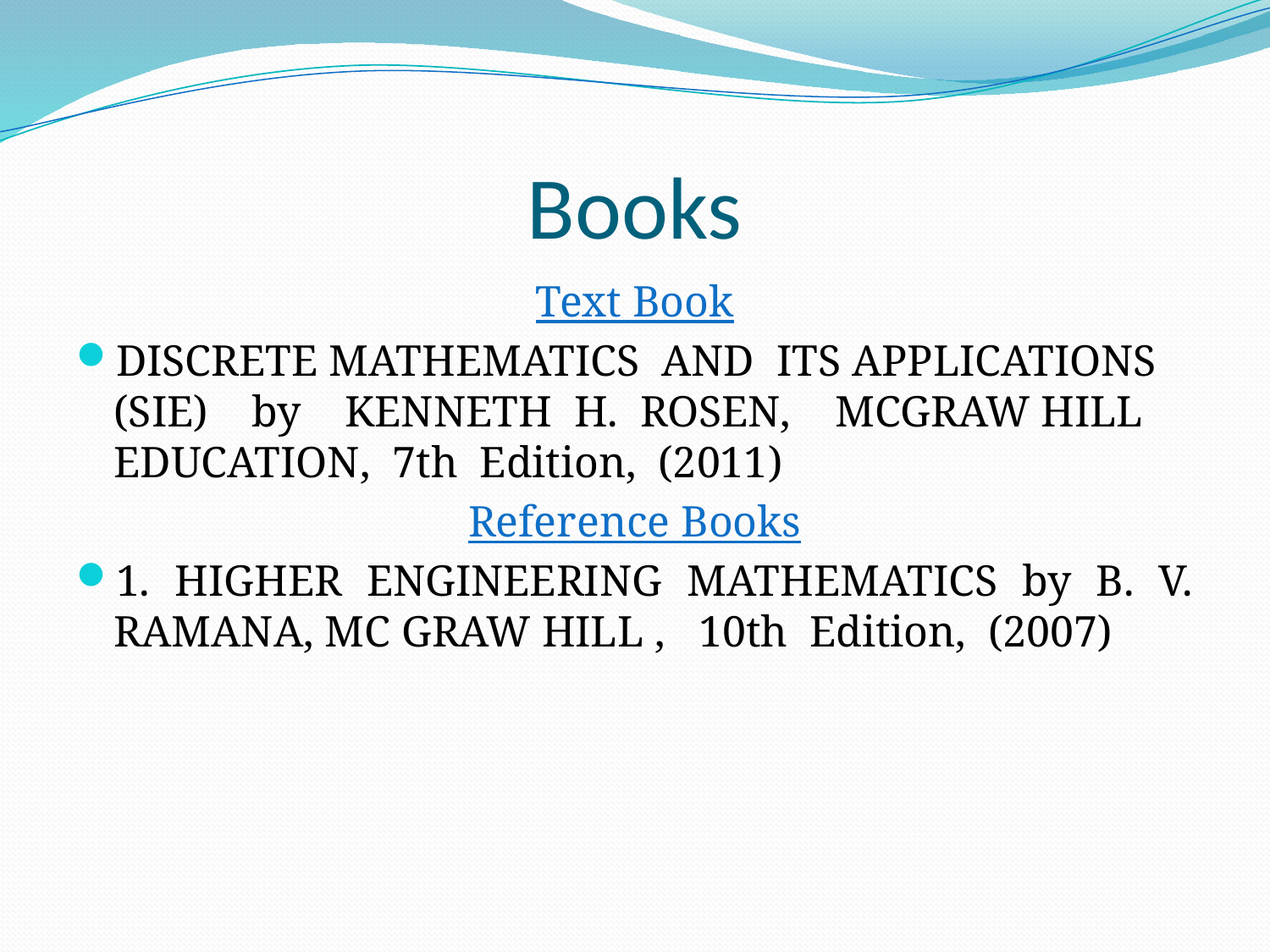

# Books
Text Book
DISCRETE MATHEMATICS  AND  ITS APPLICATIONS (SIE)    by    KENNETH  H.  ROSEN,    MCGRAW HILL EDUCATION,  7th  Edition,  (2011)
Reference Books
1. HIGHER ENGINEERING MATHEMATICS by B. V. RAMANA, MC GRAW HILL ,   10th  Edition,  (2007)